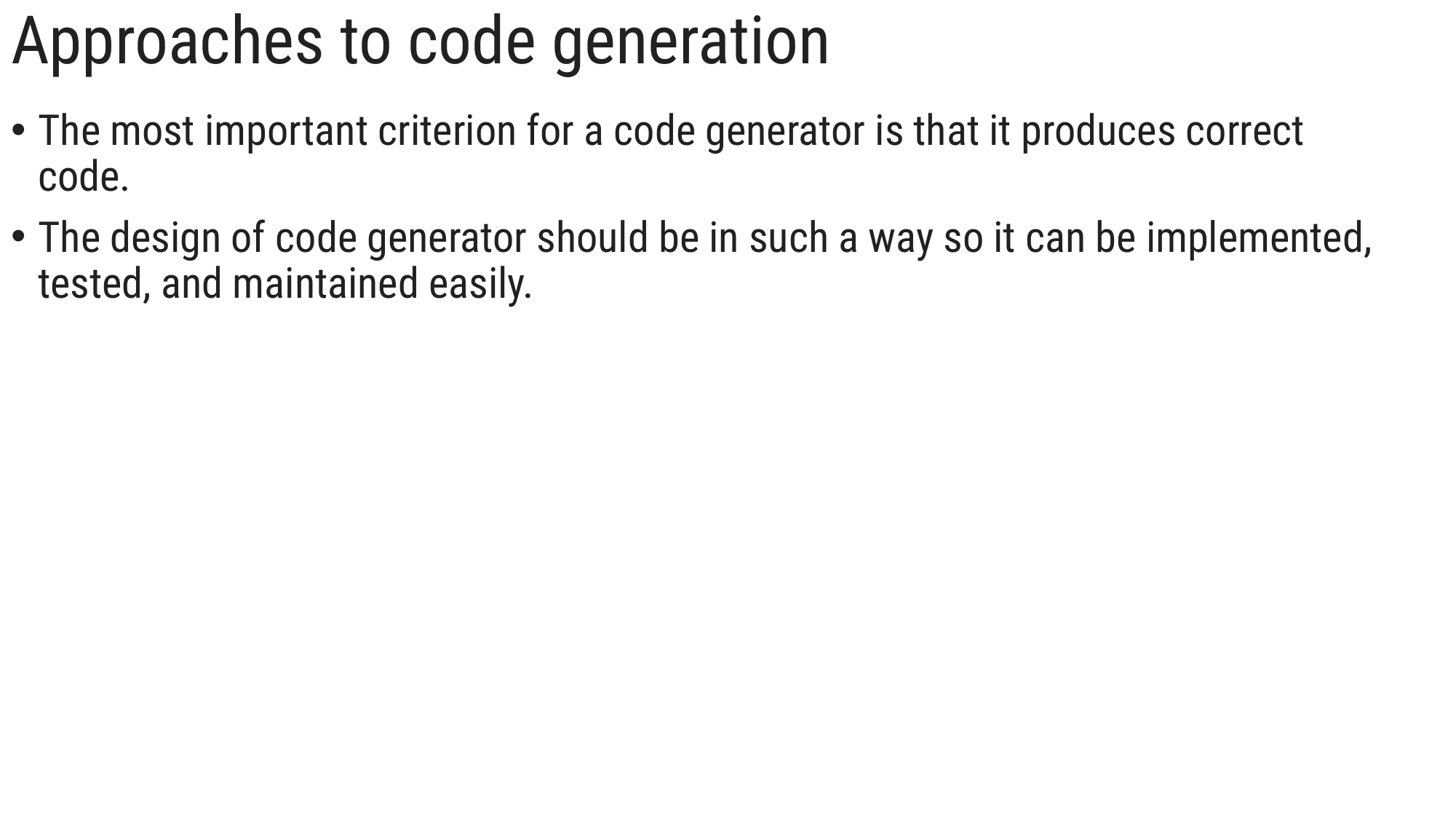

Approaches to code generation
The most important criterion for a code generator is that it produces correct code.
The design of code generator should be in such a way so it can be implemented, tested, and maintained easily.